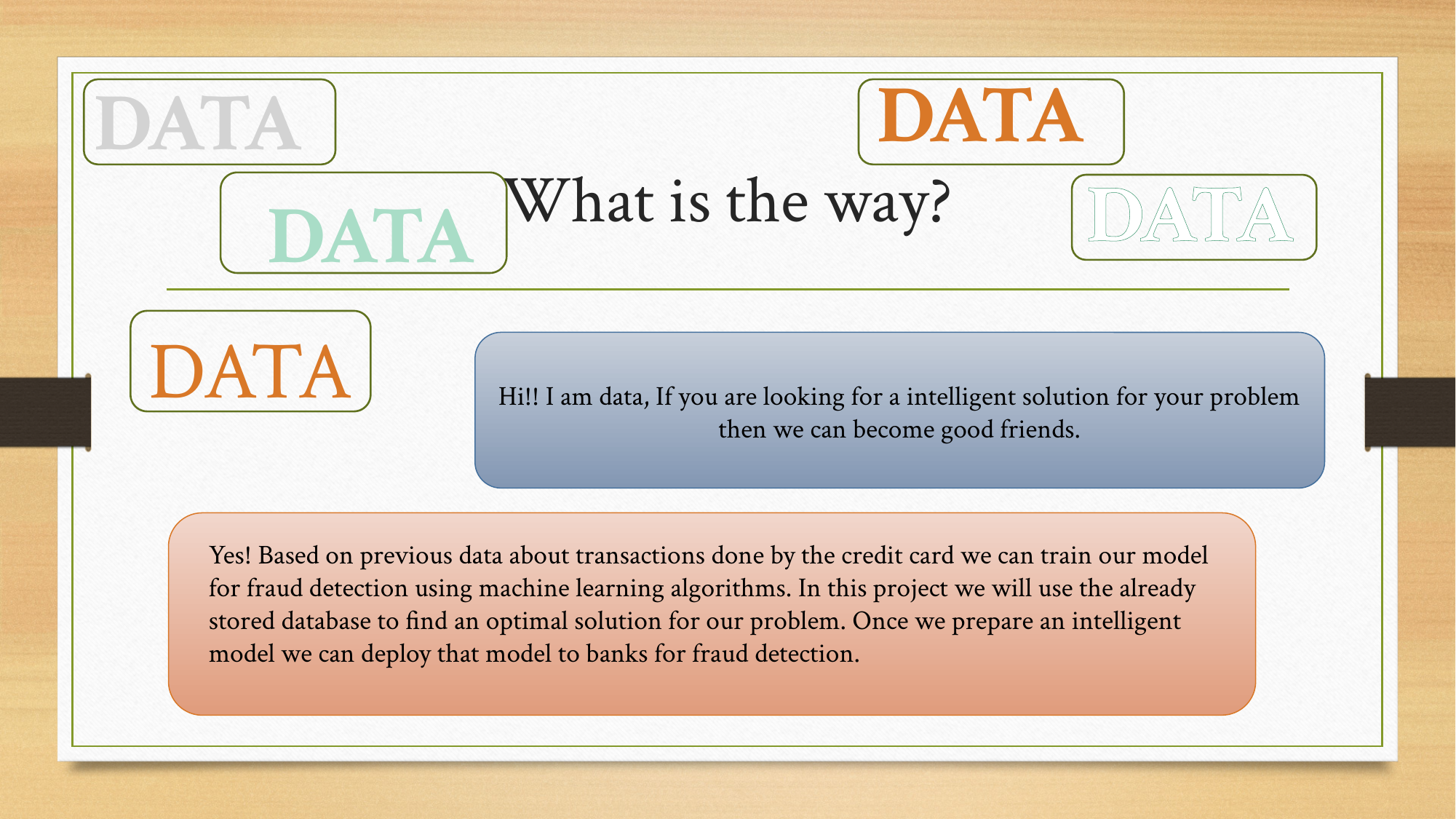

DATA
DATA

# What is the way?
DATA

DATA
DATA

Hi!! I am data, If you are looking for a intelligent solution for your problem then we can become good friends.

Yes! Based on previous data about transactions done by the credit card we can train our model for fraud detection using machine learning algorithms. In this project we will use the already stored database to find an optimal solution for our problem. Once we prepare an intelligent model we can deploy that model to banks for fraud detection.